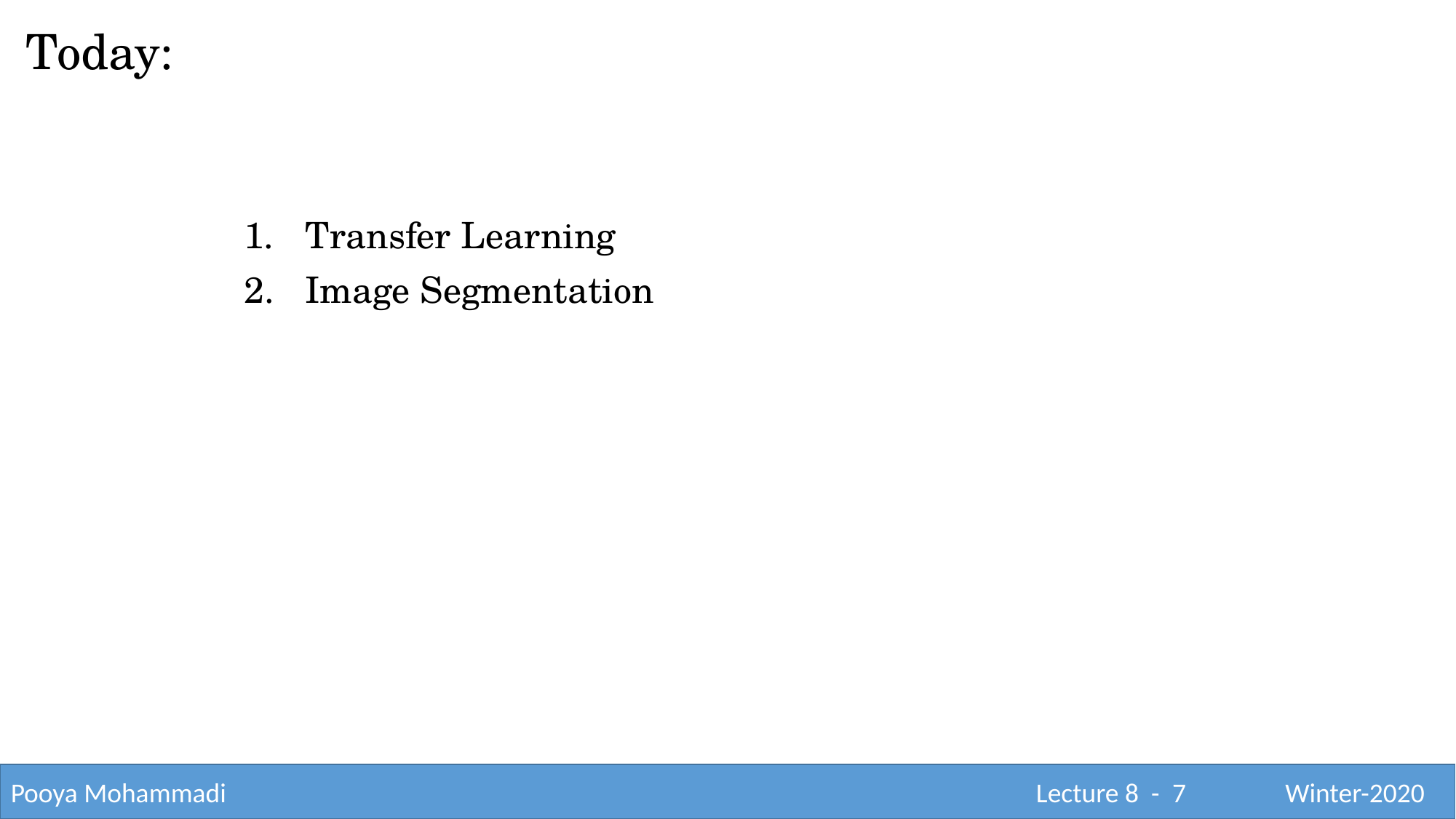

Today:
Transfer Learning
Image Segmentation
Pooya Mohammadi					     			       Lecture 8  -  7	            Winter-2020